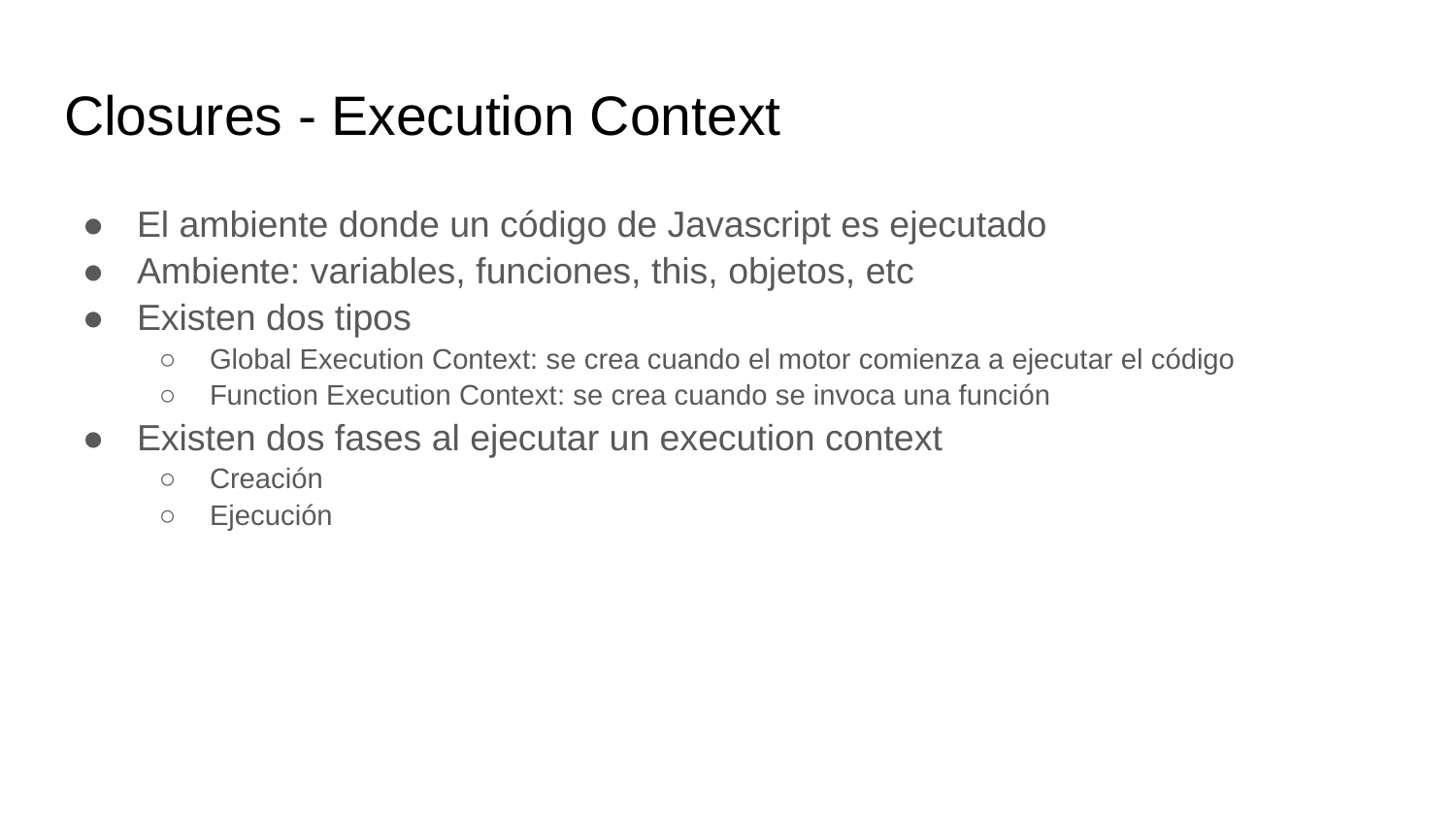

# Closures - Execution Context
El ambiente donde un código de Javascript es ejecutado
Ambiente: variables, funciones, this, objetos, etc
Existen dos tipos
Global Execution Context: se crea cuando el motor comienza a ejecutar el código
Function Execution Context: se crea cuando se invoca una función
Existen dos fases al ejecutar un execution context
Creación
Ejecución